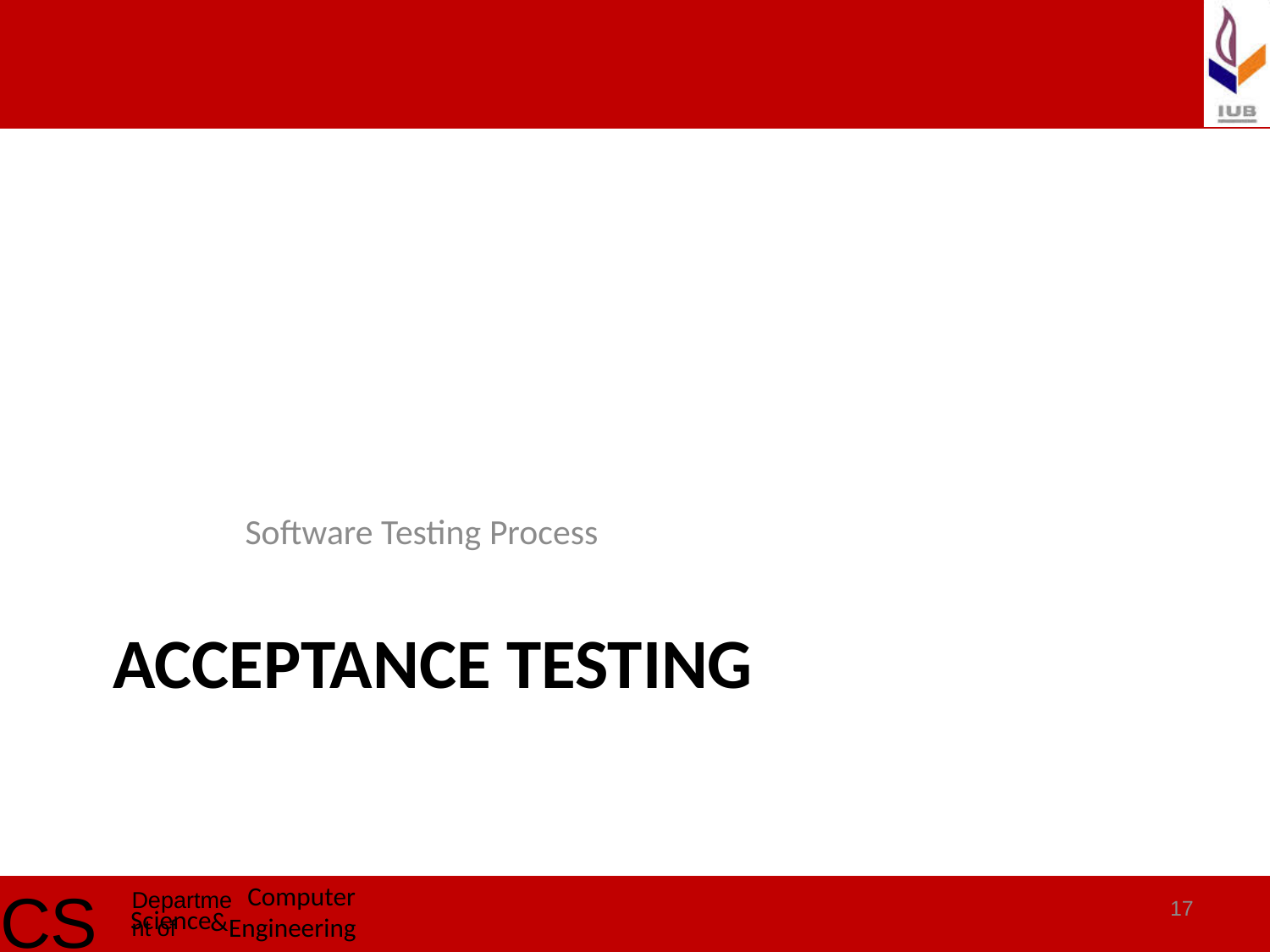

Software Testing Process
# ACCEPTANCE Testing
17